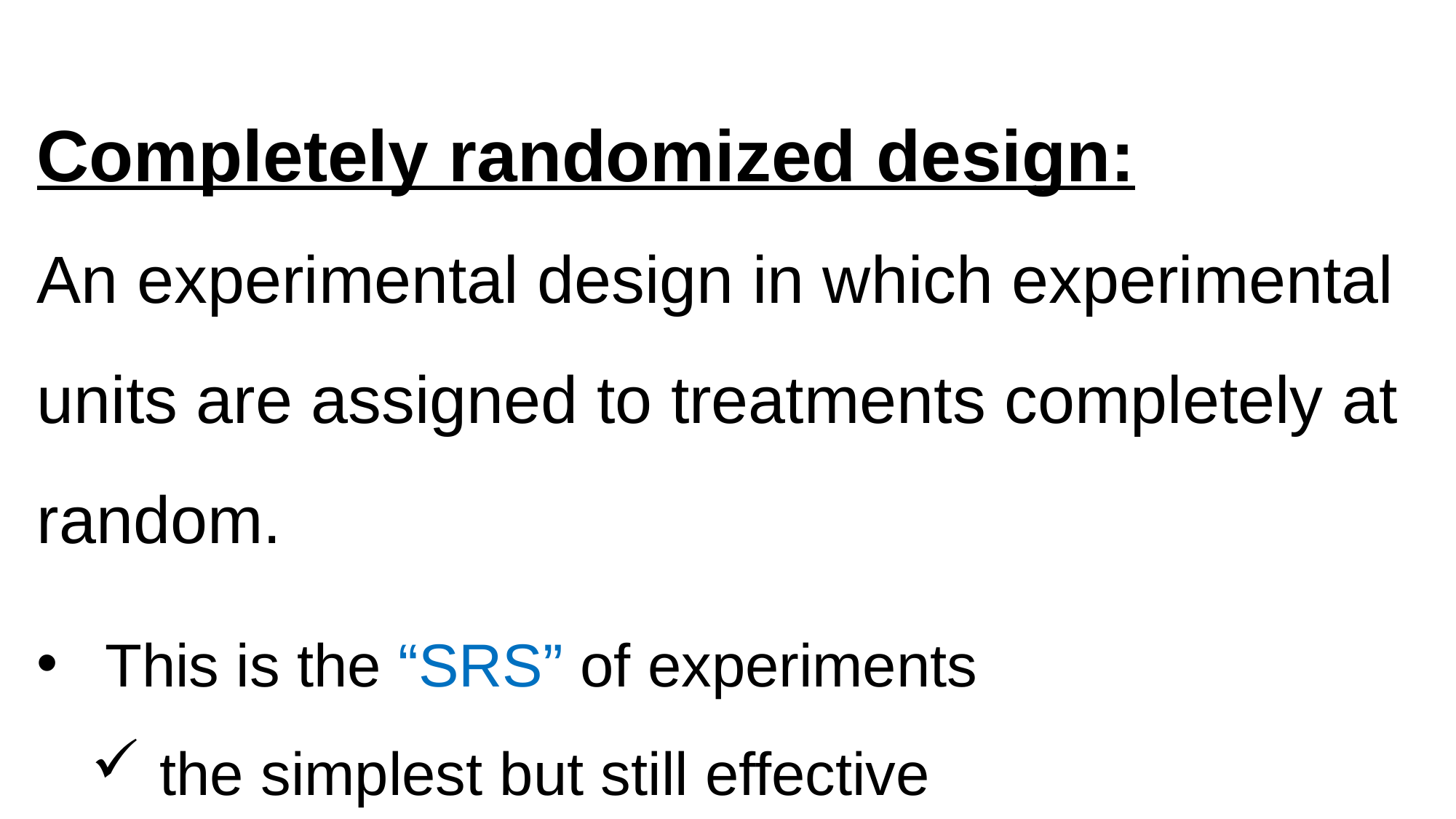

Completely randomized design:
An experimental design in which experimental units are assigned to treatments completely at random.

This is the “SRS” of experiments
the simplest but still effective